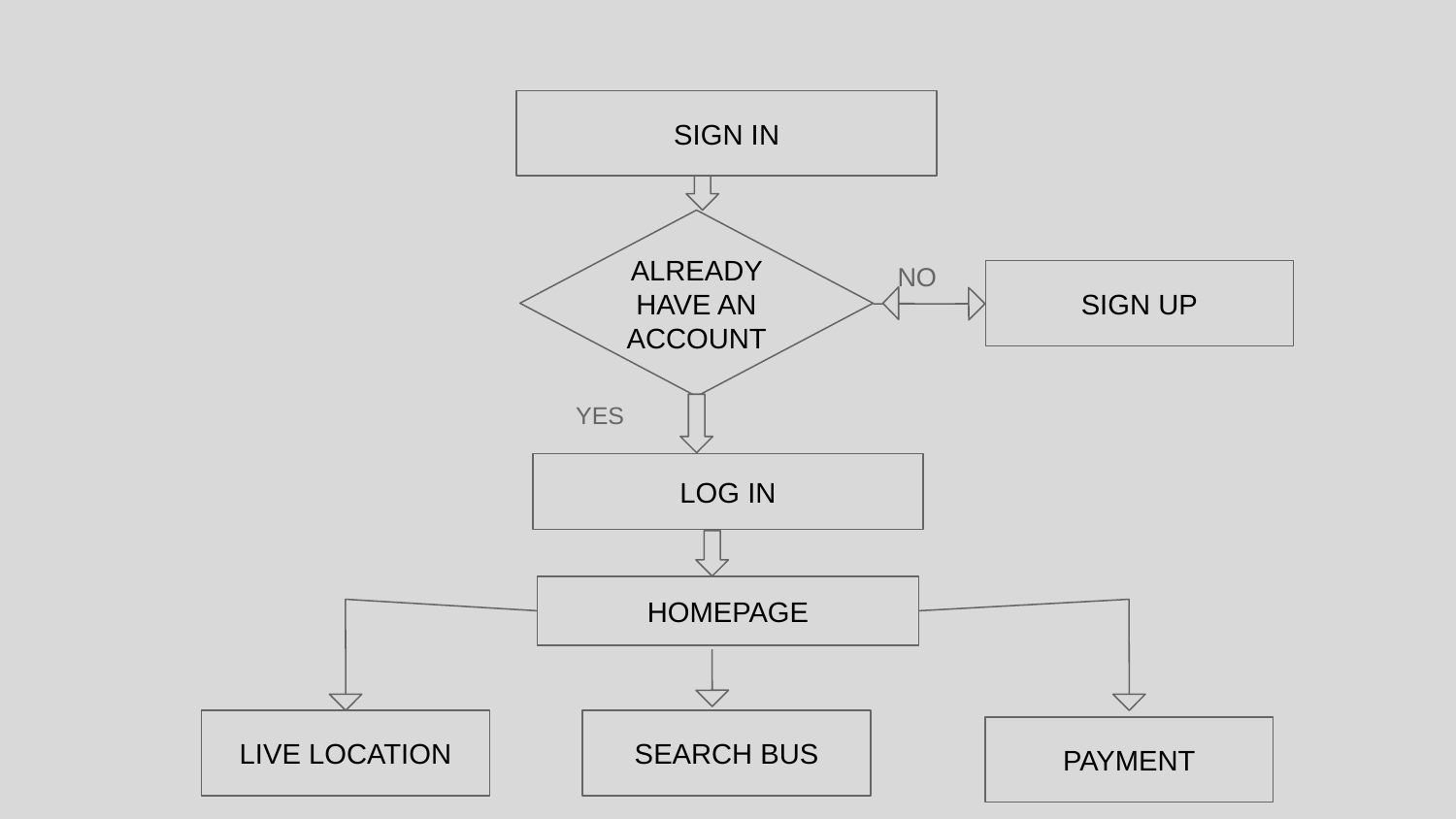

SIGN IN

ALREADY HAVE AN ACCOUNT
NO
SIGN UP

YES

LOG IN

HOMEPAGE

LIVE LOCATION
SEARCH BUS
PAYMENT